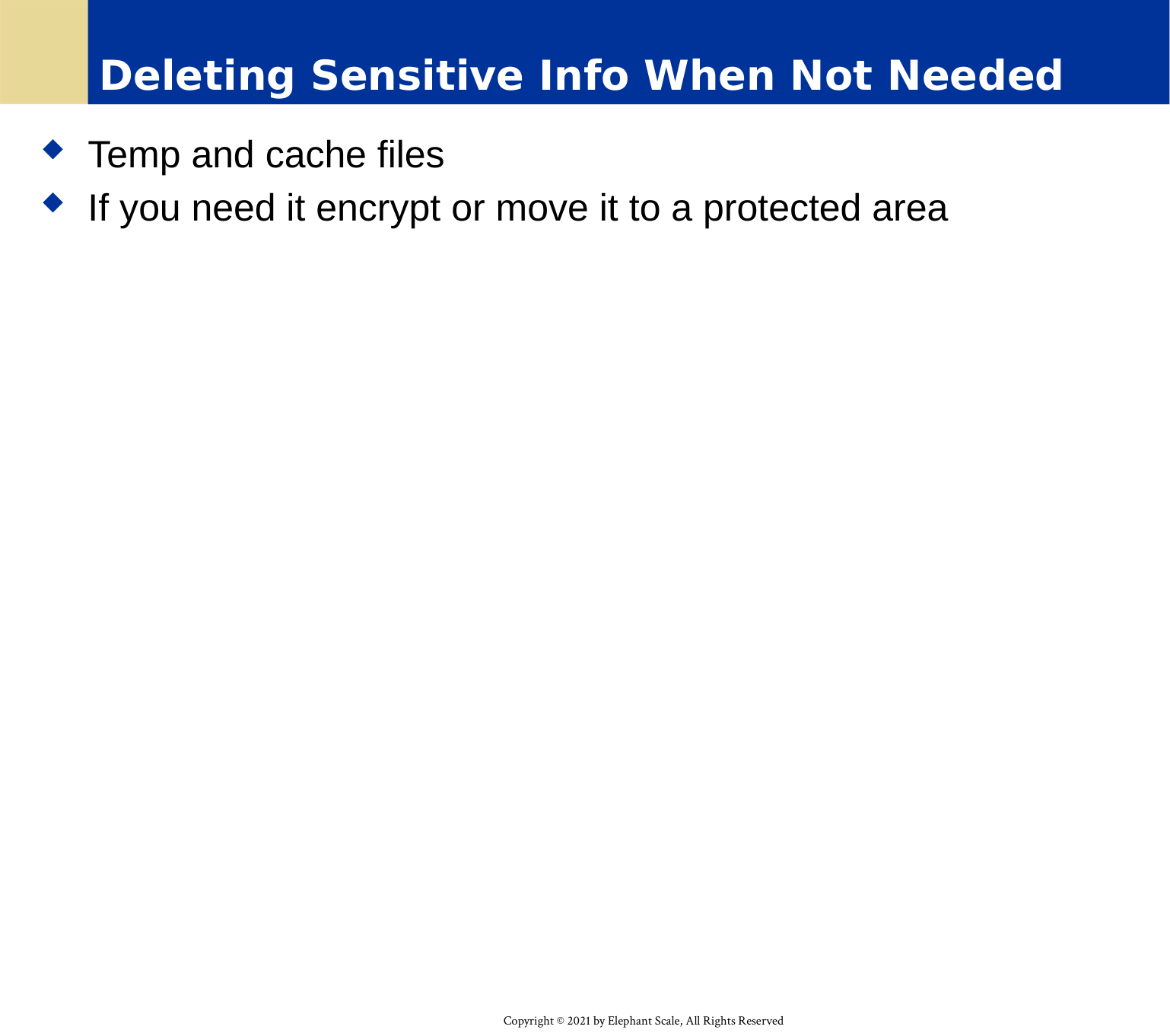

# Deleting Sensitive Info When Not Needed
 Temp and cache files
 If you need it encrypt or move it to a protected area
Copyright © 2021 by Elephant Scale, All Rights Reserved